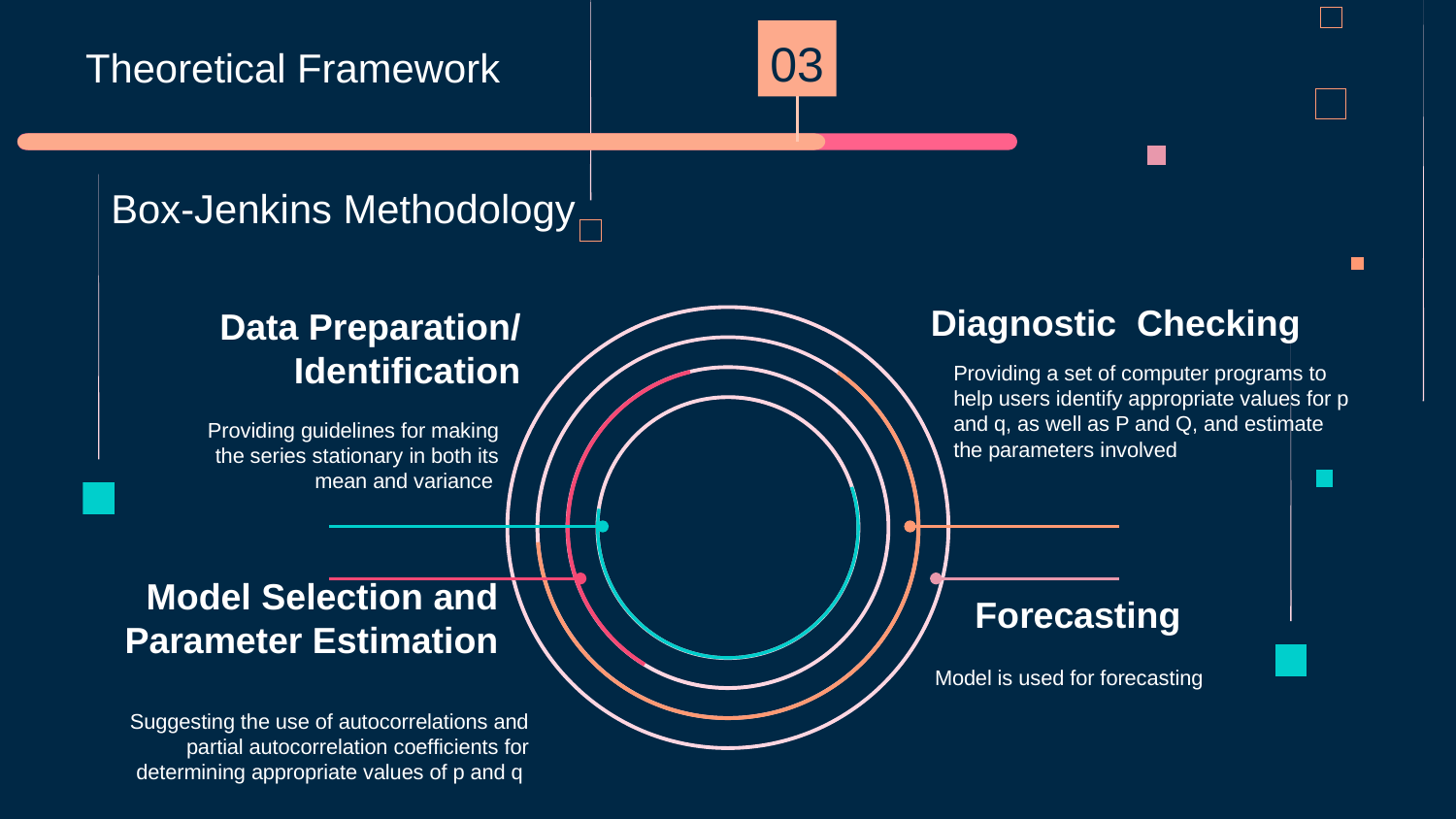

03
# Theoretical Framework

Box-Jenkins Methodology
Diagnostic  Checking

Providing a set of computer programs to help users identify appropriate values for p and q, as well as P and Q, and estimate the parameters involved

Data Preparation/ Identification

Providing guidelines for making the series stationary in both its mean and variance
Forecasting
Model Selection and Parameter Estimation
Model is used for forecasting
Suggesting the use of autocorrelations and partial autocorrelation coefficients for determining appropriate values of p and q